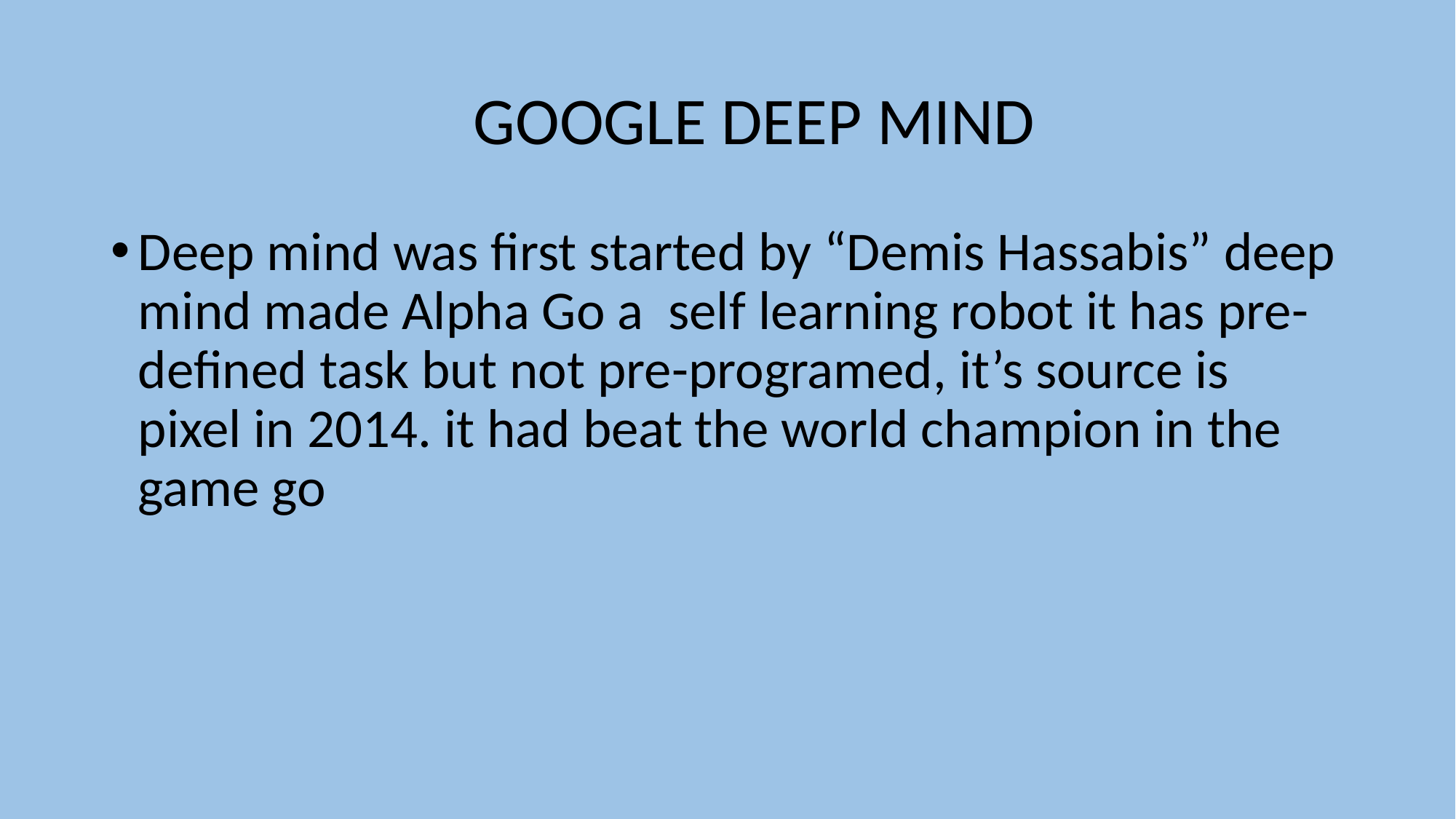

# GOOGLE DEEP MIND
Deep mind was first started by “Demis Hassabis” deep mind made Alpha Go a  self learning robot it has pre-defined task but not pre-programed, it’s source is pixel in 2014. it had beat the world champion in the game go